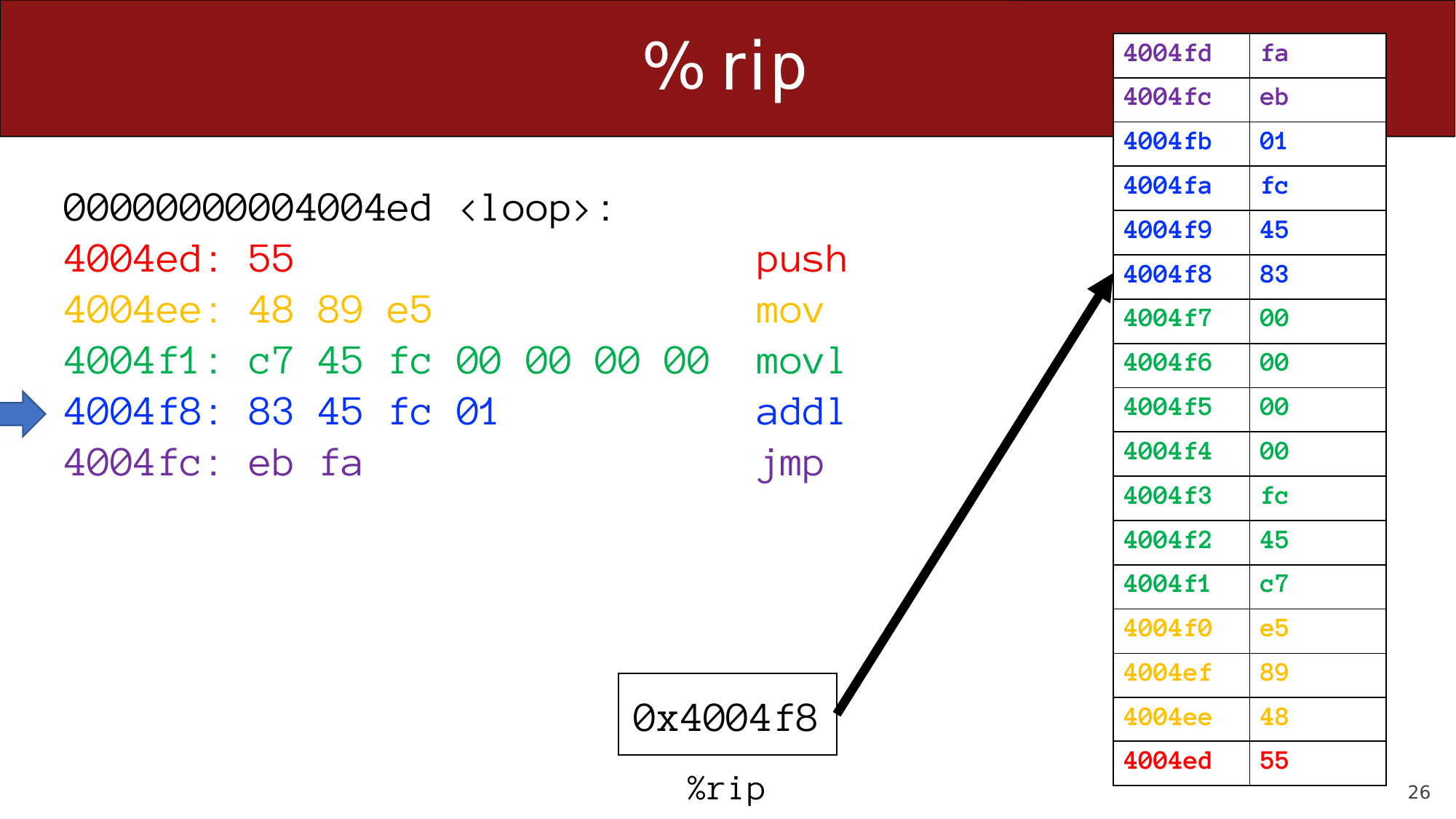

# %rip
| 4004fd | fa |
| --- | --- |
| 4004fc | eb |
| 4004fb | 01 |
| 4004fa | fc |
| 4004f9 | 45 |
| 4004f8 | 83 |
| 4004f7 | 00 |
| 4004f6 | 00 |
| 4004f5 | 00 |
| 4004f4 | 00 |
| 4004f3 | fc |
| 4004f2 | 45 |
| 4004f1 | c7 |
| 4004f0 | e5 |
| 4004ef | 89 |
| 4004ee | 48 |
| 4004ed | 55 |
00000000004004ed <loop>:
4004ed: 55                    push
4004ee: 48 89 e5              mov
4004f1: c7 45 fc 00 00 00 00  movl
4004f8: 83 45 fc 01           addl
4004fc: eb fa                 jmp

0x4004f8
%rip